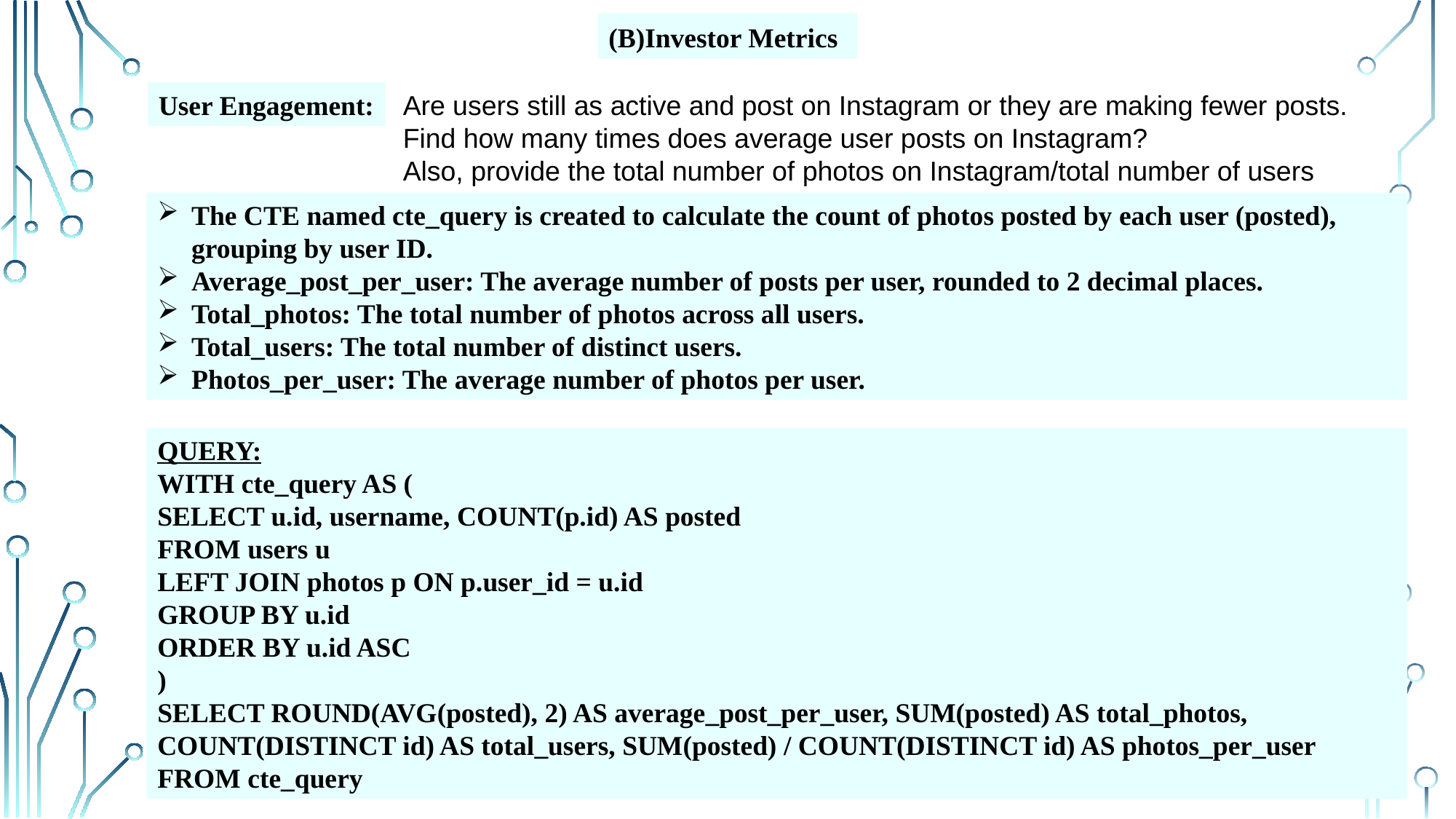

(B)Investor Metrics
User Engagement:
Are users still as active and post on Instagram or they are making fewer posts.
Find how many times does average user posts on Instagram?
Also, provide the total number of photos on Instagram/total number of users
The CTE named cte_query is created to calculate the count of photos posted by each user (posted), grouping by user ID.
Average_post_per_user: The average number of posts per user, rounded to 2 decimal places.
Total_photos: The total number of photos across all users.
Total_users: The total number of distinct users.
Photos_per_user: The average number of photos per user.
QUERY:
WITH cte_query AS (
SELECT u.id, username, COUNT(p.id) AS posted
FROM users u
LEFT JOIN photos p ON p.user_id = u.id
GROUP BY u.id
ORDER BY u.id ASC
)
SELECT ROUND(AVG(posted), 2) AS average_post_per_user, SUM(posted) AS total_photos,
COUNT(DISTINCT id) AS total_users, SUM(posted) / COUNT(DISTINCT id) AS photos_per_user
FROM cte_query